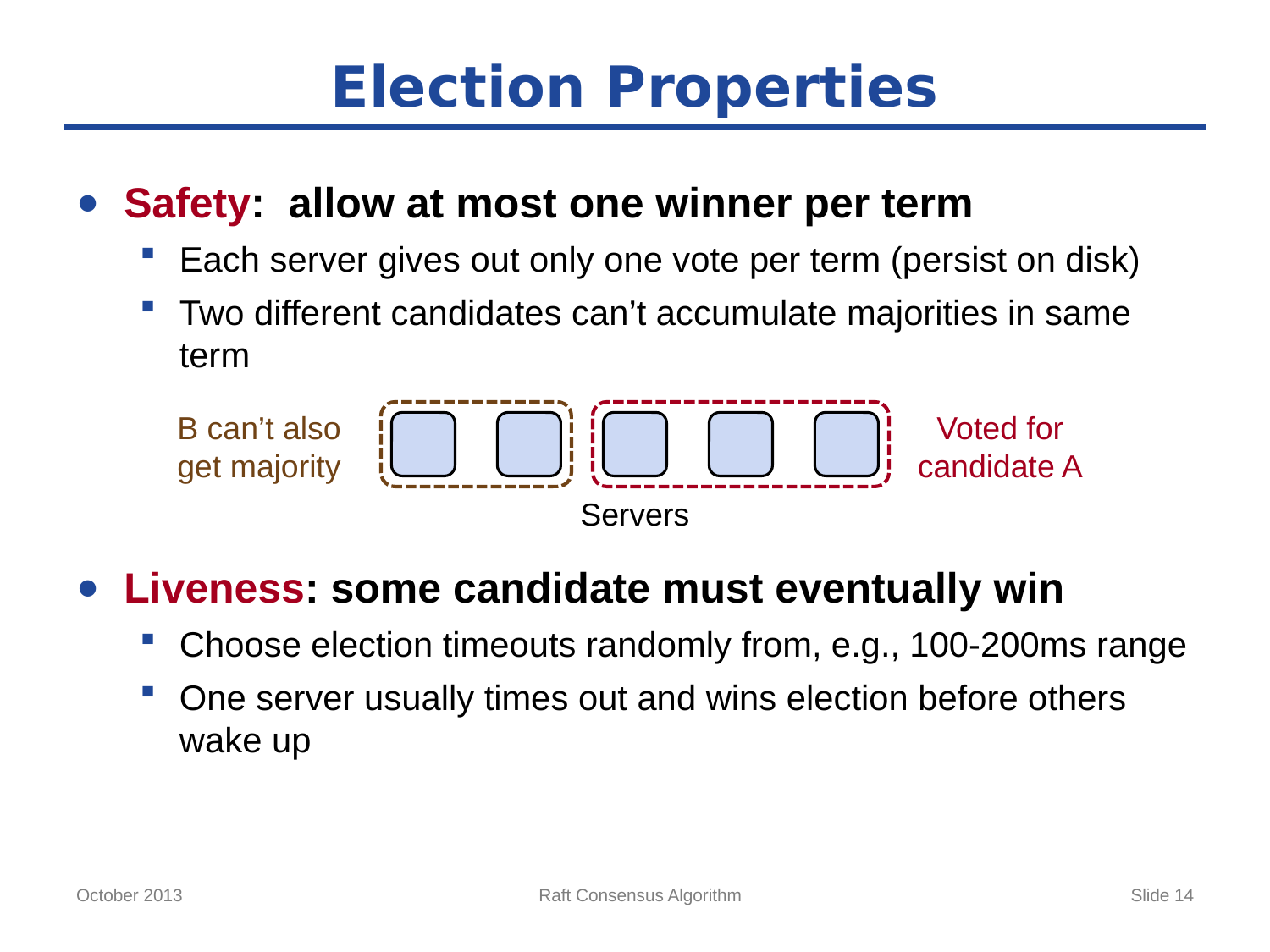

# Election Properties
Safety:  allow at most one winner per term
Each server gives out only one vote per term (persist on disk)
Two different candidates can’t accumulate majorities in same term

Liveness: some candidate must eventually win
Choose election timeouts randomly from, e.g., 100-200ms range
One server usually times out and wins election before others wake up
B can’t also get majority

Voted for candidate A

Servers
October 2013
Raft Consensus Algorithm
Slide 14